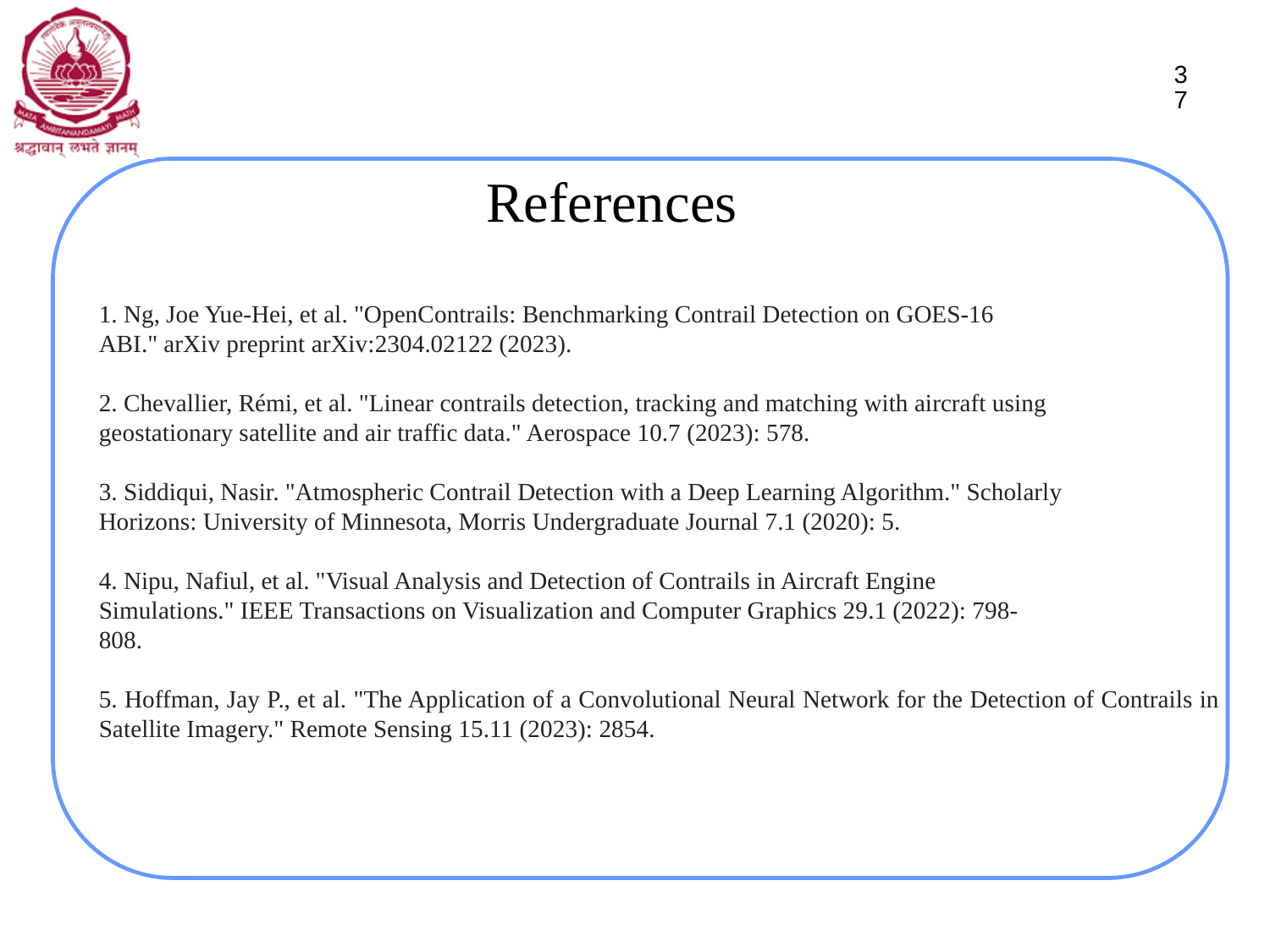

37
# References
1. Ng, Joe Yue-Hei, et al. "OpenContrails: Benchmarking Contrail Detection on GOES-16
ABI." arXiv preprint arXiv:2304.02122 (2023).

2. Chevallier, Rémi, et al. "Linear contrails detection, tracking and matching with aircraft using
geostationary satellite and air traffic data." Aerospace 10.7 (2023): 578.

3. Siddiqui, Nasir. "Atmospheric Contrail Detection with a Deep Learning Algorithm." Scholarly
Horizons: University of Minnesota, Morris Undergraduate Journal 7.1 (2020): 5.

4. Nipu, Nafiul, et al. "Visual Analysis and Detection of Contrails in Aircraft Engine
Simulations." IEEE Transactions on Visualization and Computer Graphics 29.1 (2022): 798-
808.

5. Hoffman, Jay P., et al. "The Application of a Convolutional Neural Network for the Detection of Contrails in Satellite Imagery." Remote Sensing 15.11 (2023): 2854.